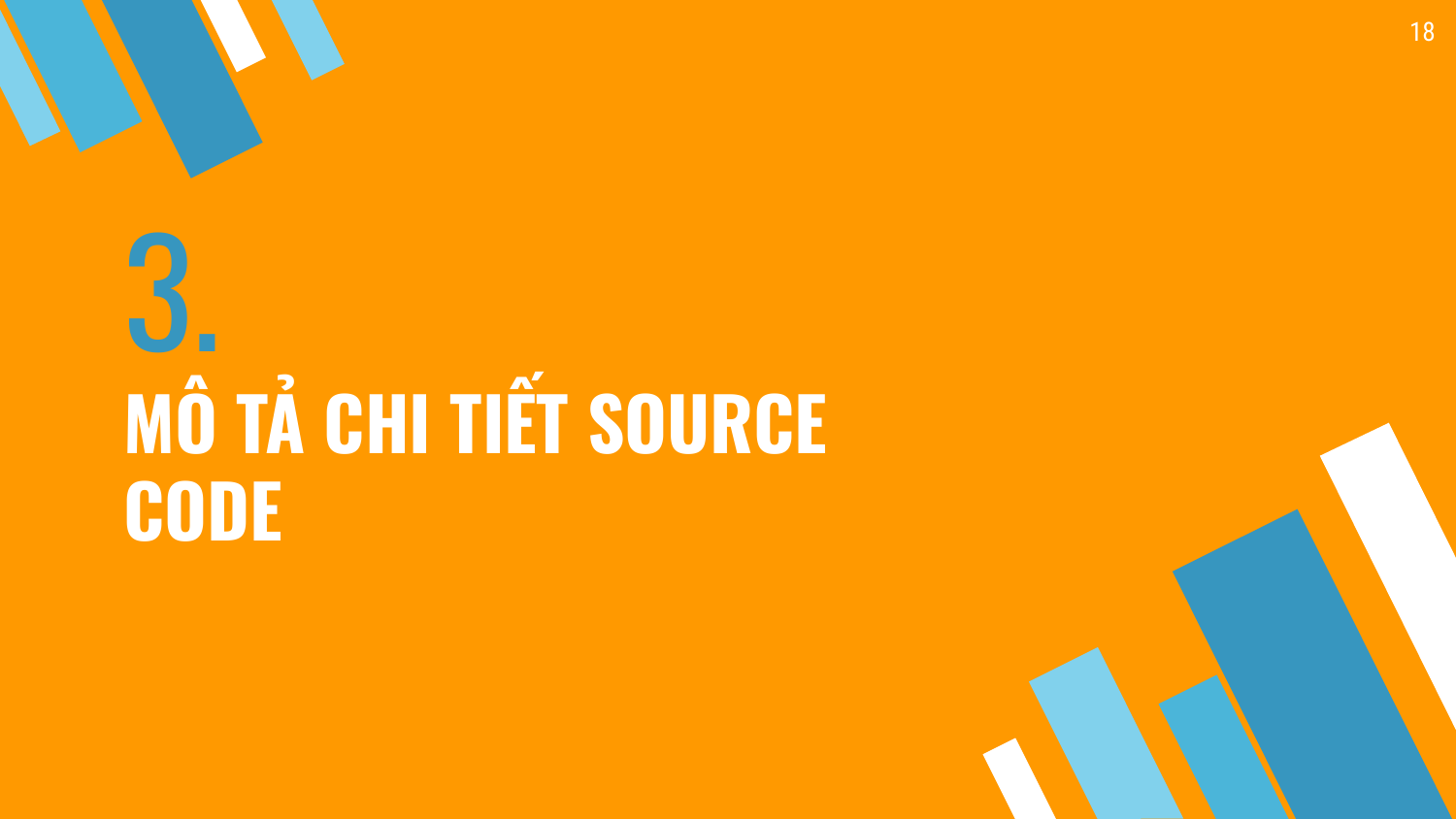

18
# 3.
MÔ TẢ CHI TIẾT SOURCE CODE